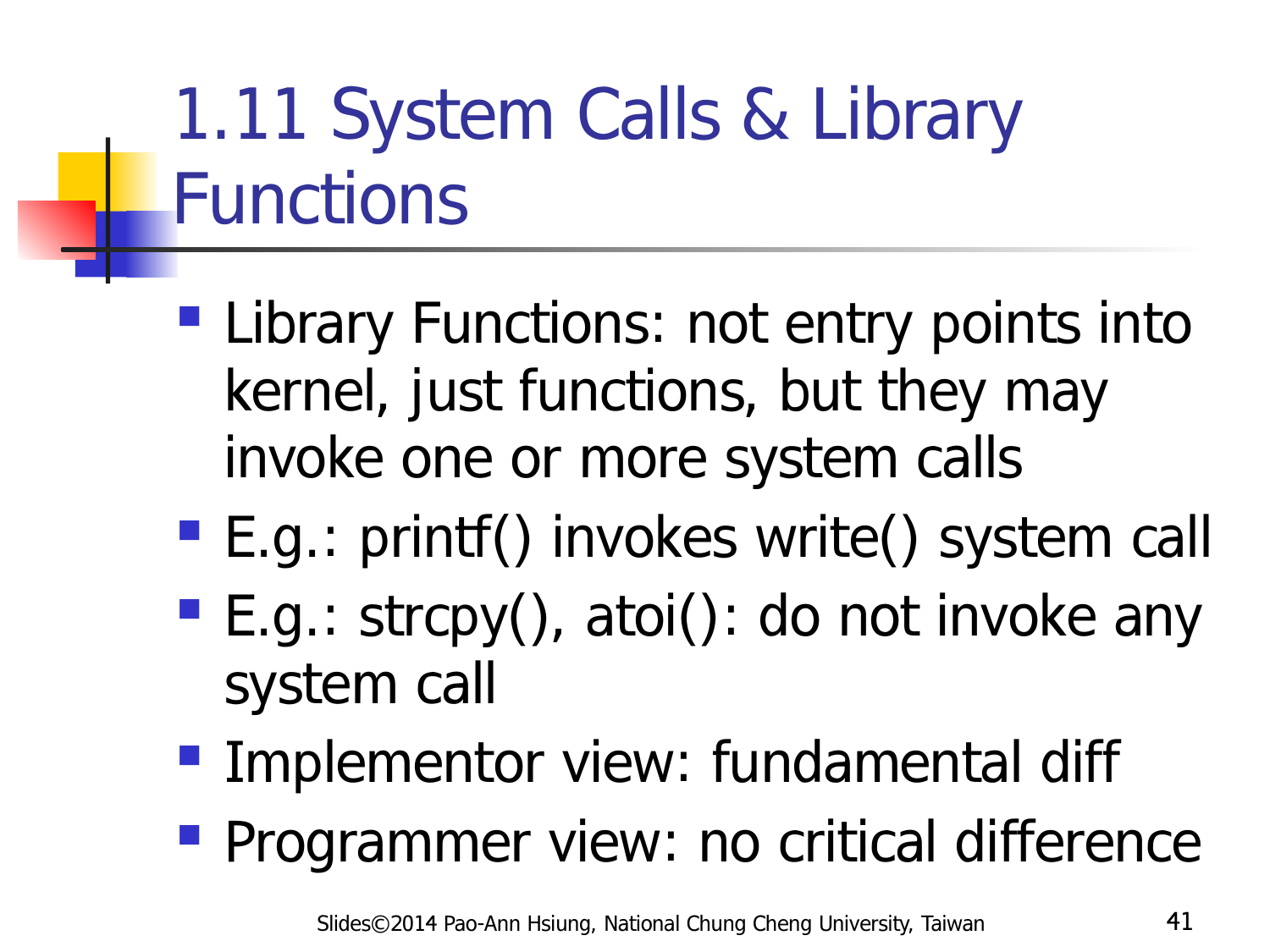

# 1.11 System Calls & Library Functions
Library Functions: not entry points into kernel, just functions, but they may invoke one or more system calls
E.g.: printf() invokes write() system call
E.g.: strcpy(), atoi(): do not invoke any system call
Implementor view: fundamental diff
Programmer view: no critical difference
Slides©2014 Pao-Ann Hsiung, National Chung Cheng University, Taiwan
41